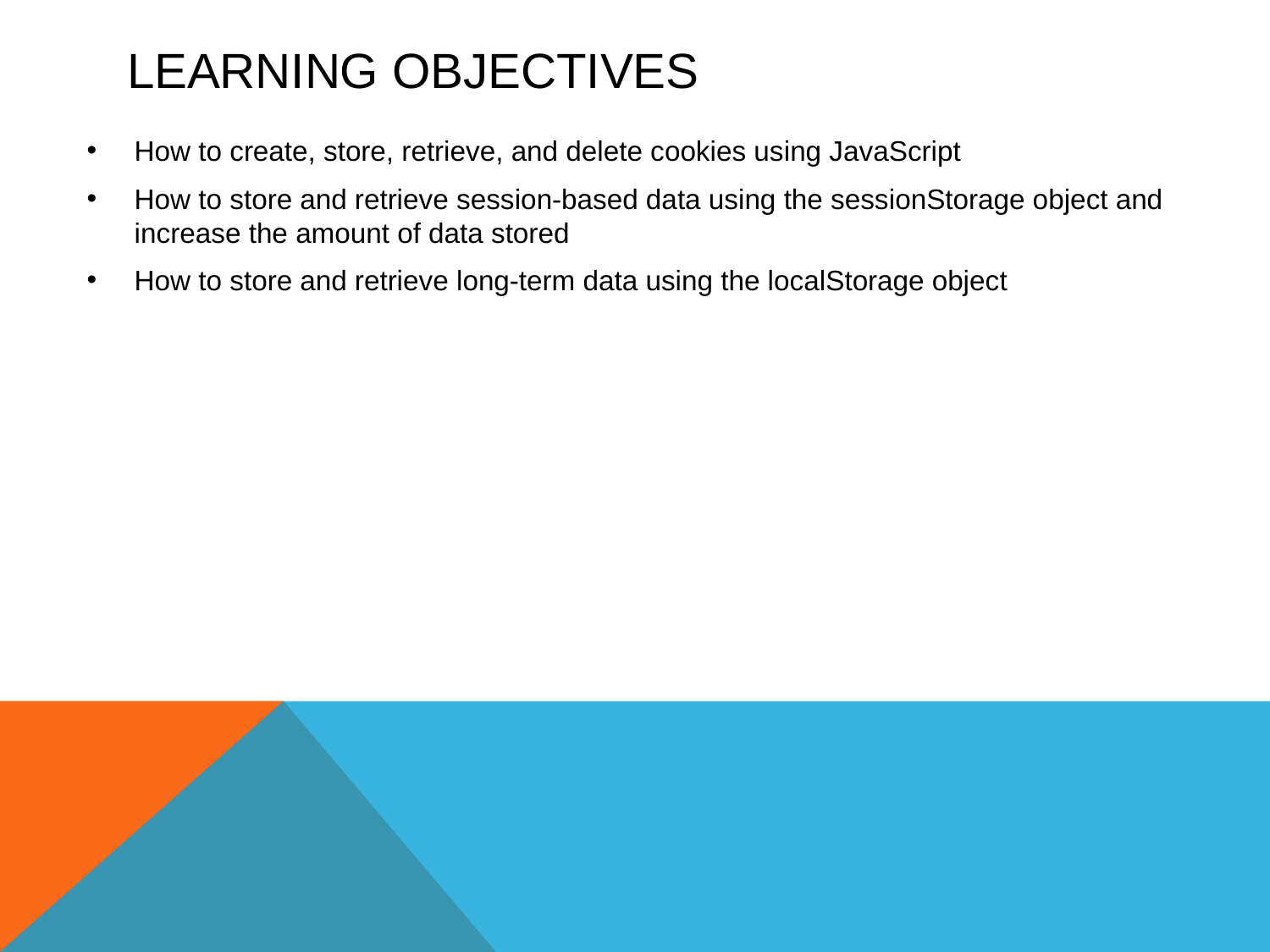

# Learning Objectives
How to create, store, retrieve, and delete cookies using JavaScript
How to store and retrieve session-based data using the sessionStorage object and increase the amount of data stored
How to store and retrieve long-term data using the localStorage object